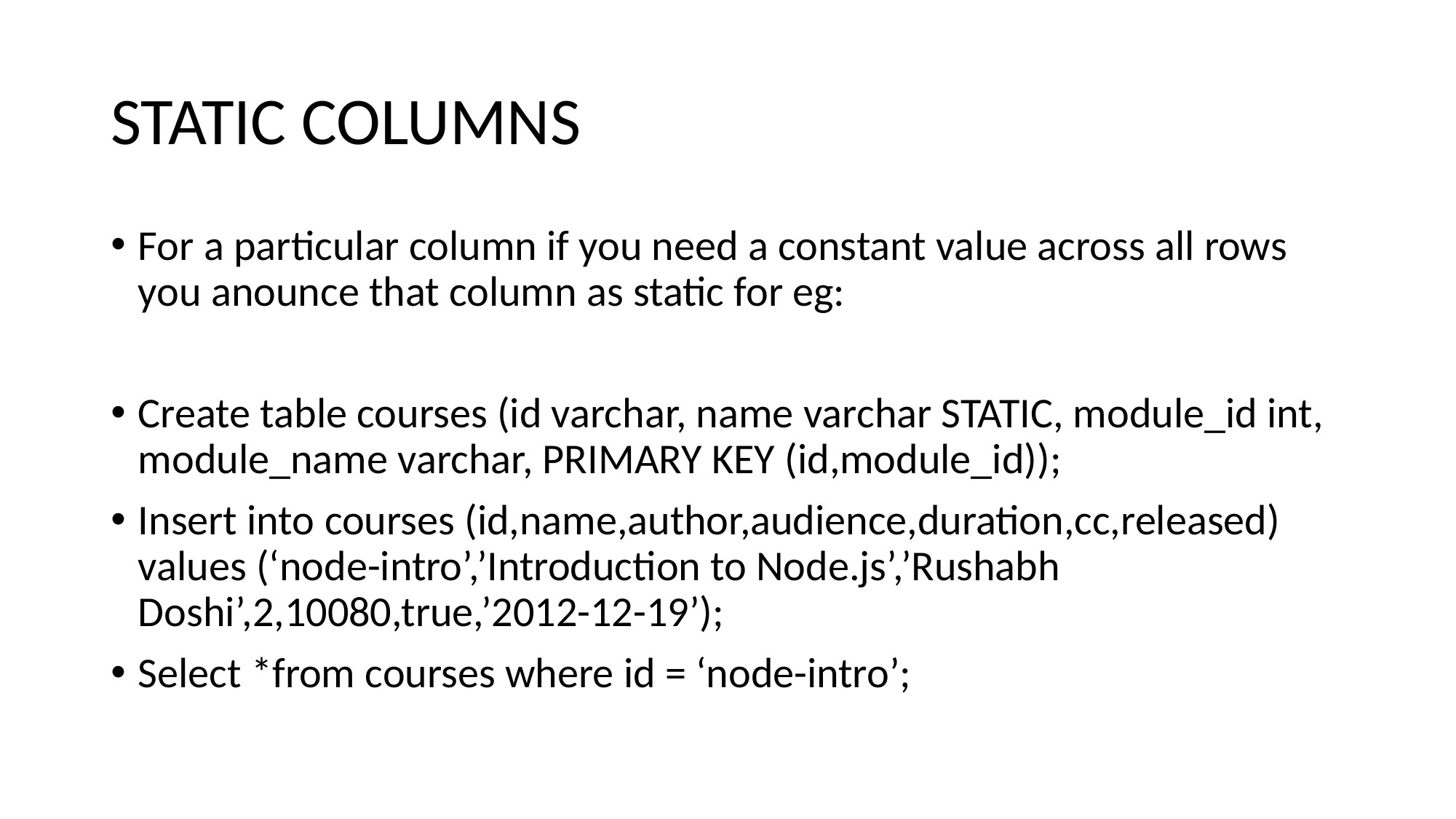

# STATIC COLUMNS
For a particular column if you need a constant value across all rows you anounce that column as static for eg:

Create table courses (id varchar, name varchar STATIC, module_id int, module_name varchar, PRIMARY KEY (id,module_id));
Insert into courses (id,name,author,audience,duration,cc,released)  values (‘node-intro’,’Introduction to Node.js’,’Rushabh Doshi’,2,10080,true,’2012-12-19’);
Select *from courses where id = ‘node-intro’;